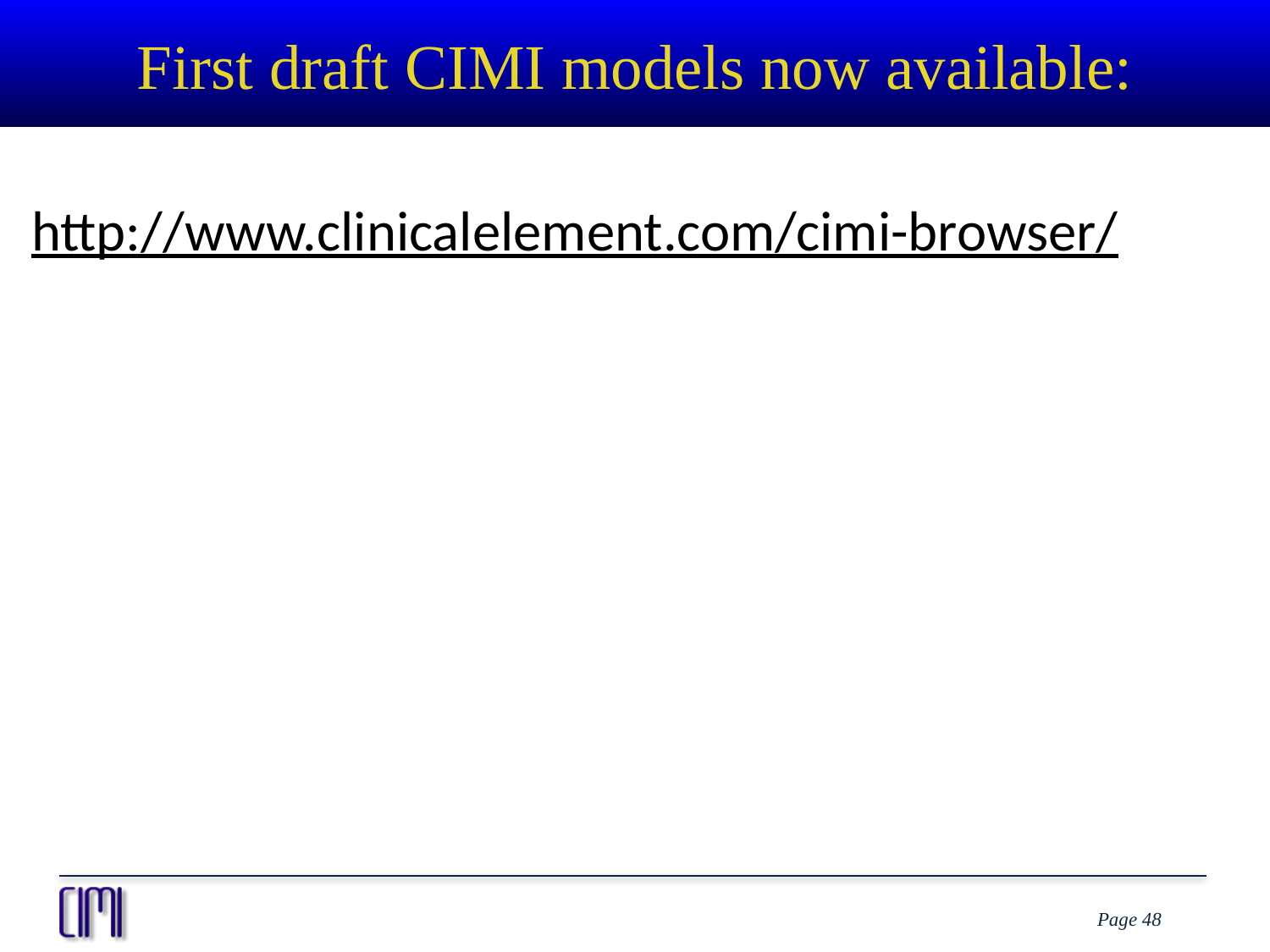

# First draft CIMI models now available:
http://www.clinicalelement.com/cimi-browser/